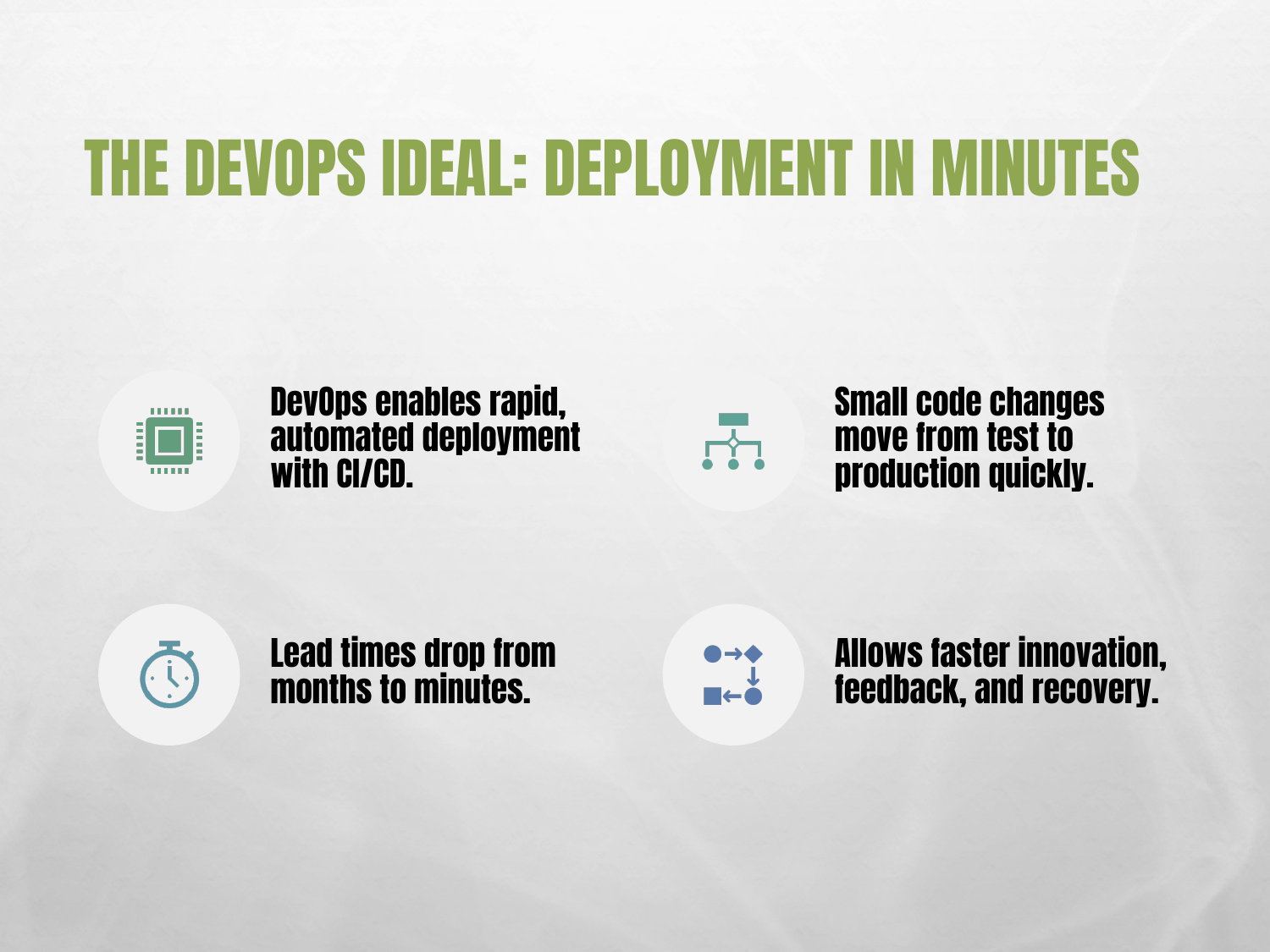

# The DevOps Ideal: Deployment in Minutes
DevOps enables rapid, automated deployment with CI/CD.
Small code changes move from test to production quickly.
Lead times drop from months to minutes.
Allows faster innovation, feedback, and recovery.